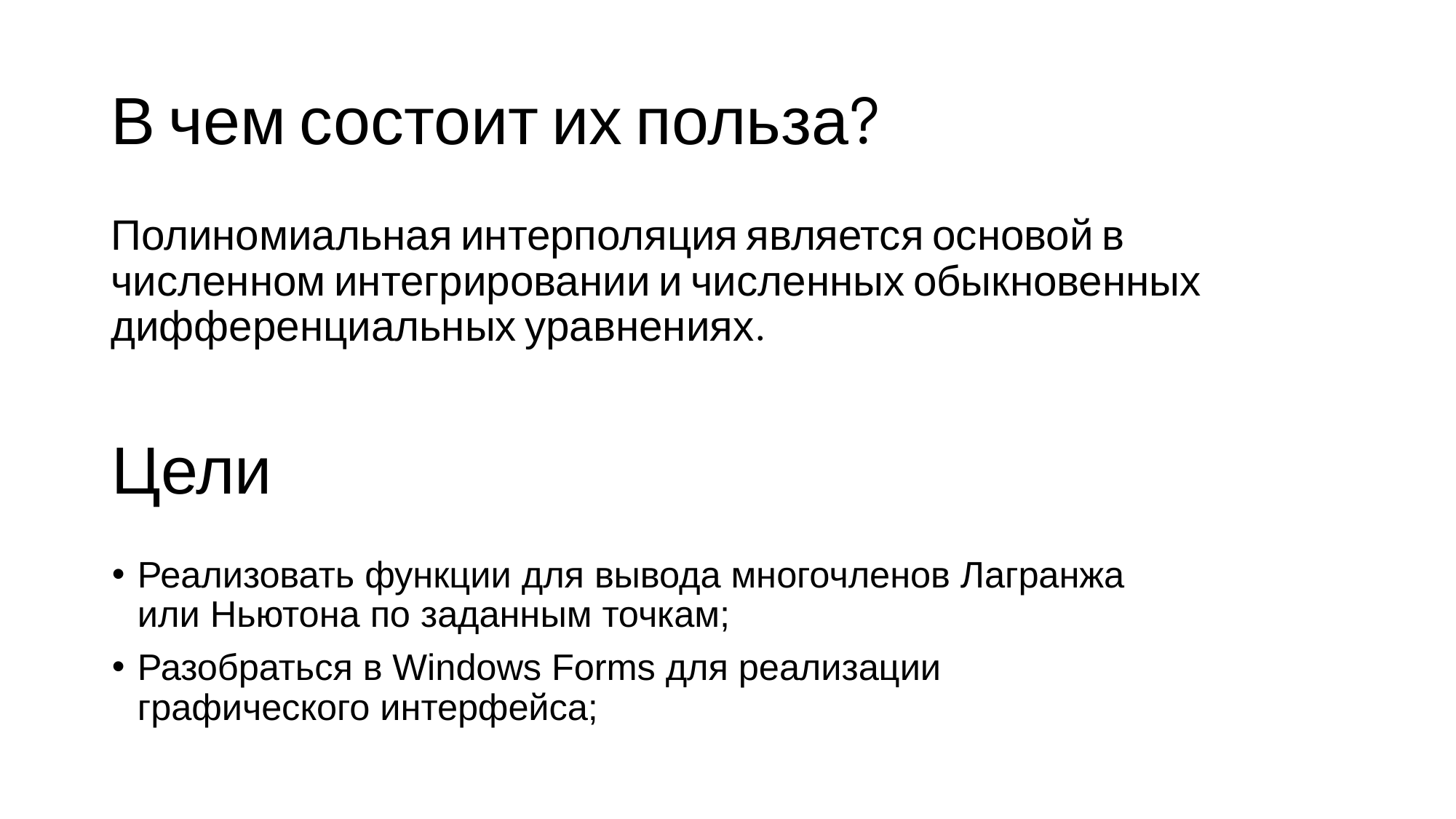

# В чем состоит их польза?
Полиномиальная интерполяция является основой в численном интегрировании и численных обыкновенных дифференциальных уравнениях.
Цели
Реализовать функции для вывода многочленов Лагранжа или Ньютона по заданным точкам;
Разобраться в Windows Forms для реализации графического интерфейса;